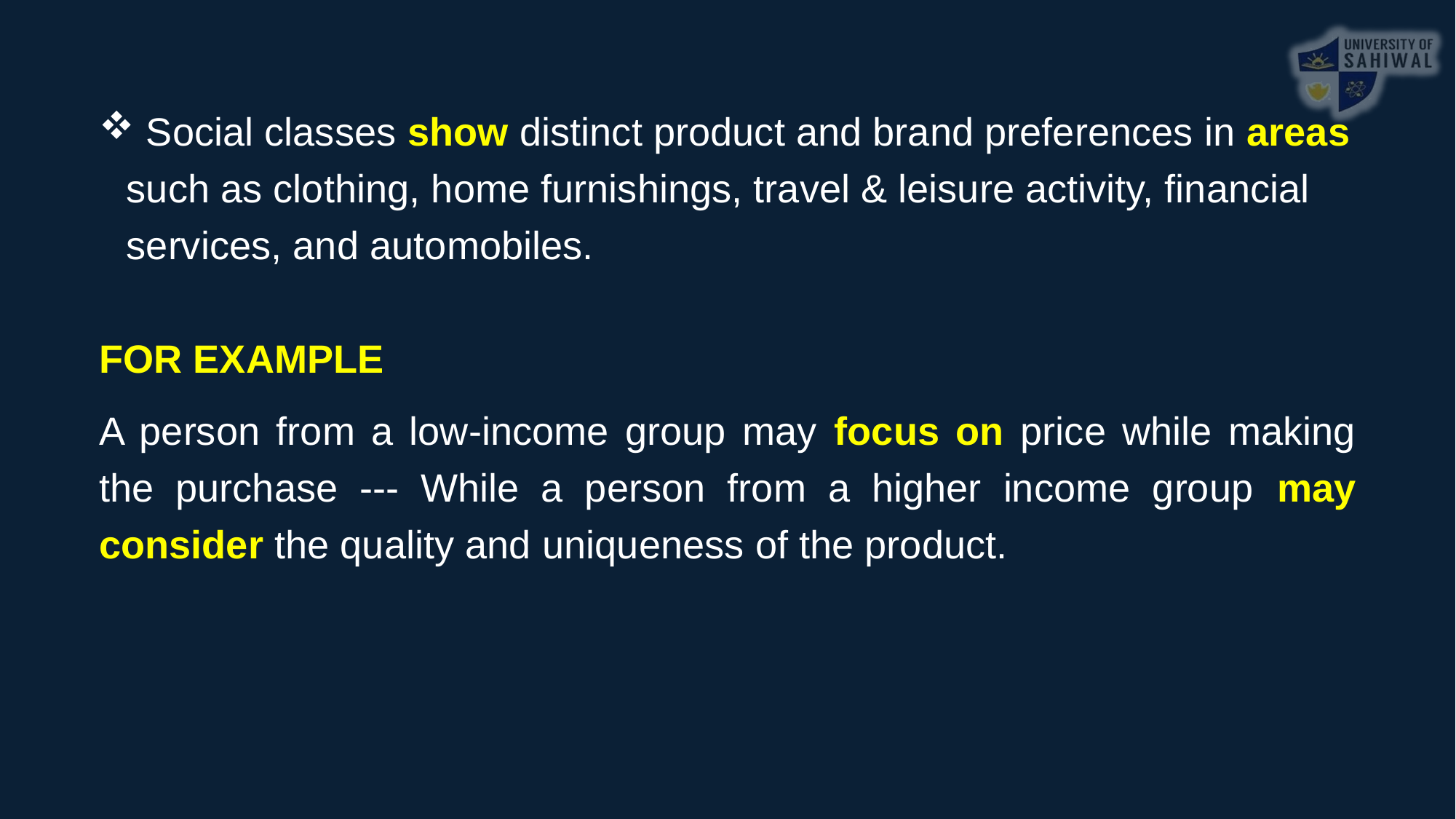

Social classes show distinct product and brand preferences in areas such as clothing, home furnishings, travel & leisure activity, financial services, and automobiles.

FOR EXAMPLE
A person from a low-income group may focus on price while making the purchase --- While a person from a higher income group may consider the quality and uniqueness of the product.